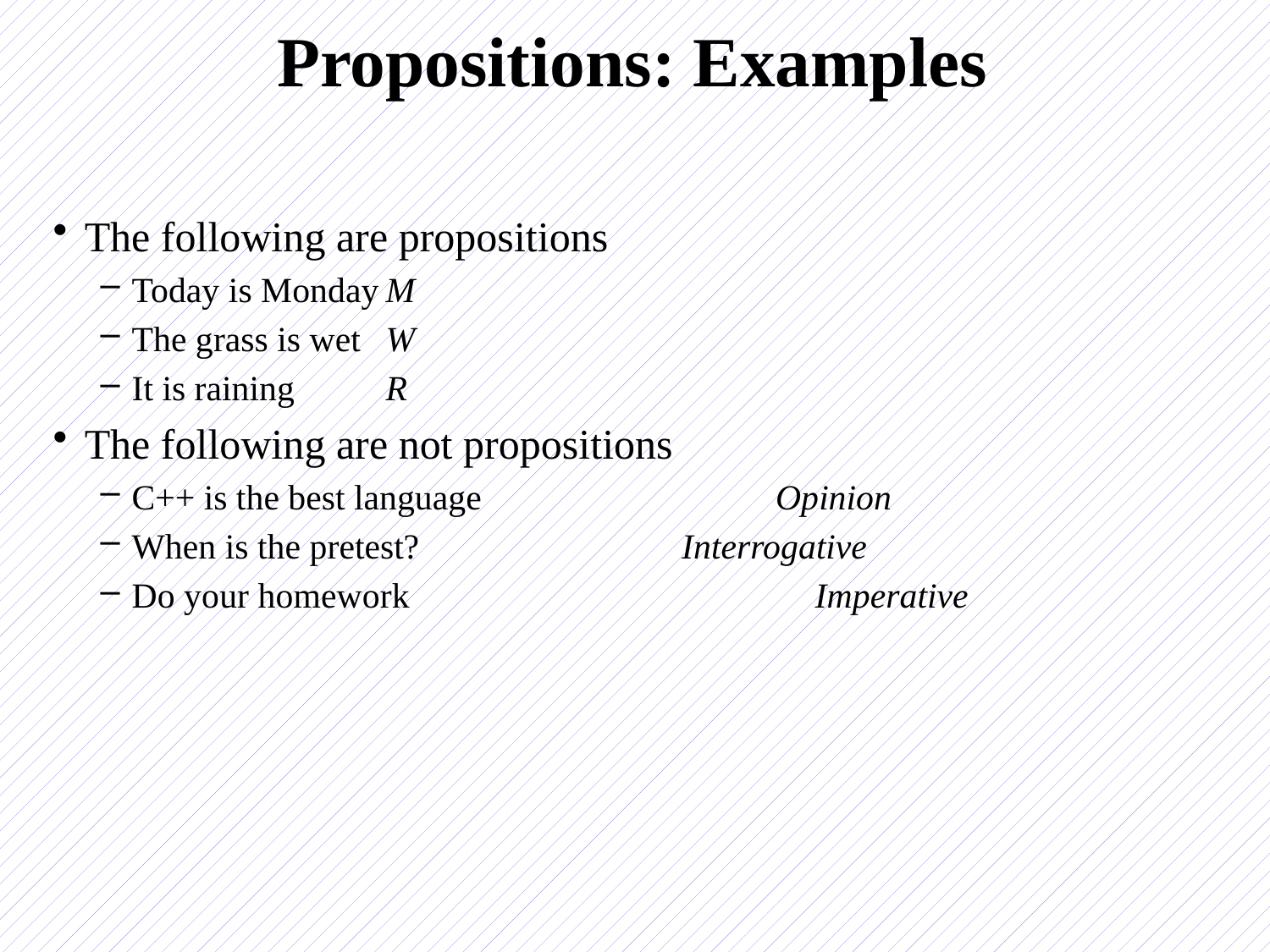

# Propositions: Examples
The following are propositions
Today is Monday	M
The grass is wet	W
It is raining	R
The following are not propositions
C++ is the best language                                 Opinion
When is the pretest?	                   Interrogative
Do your homework	                                  Imperative